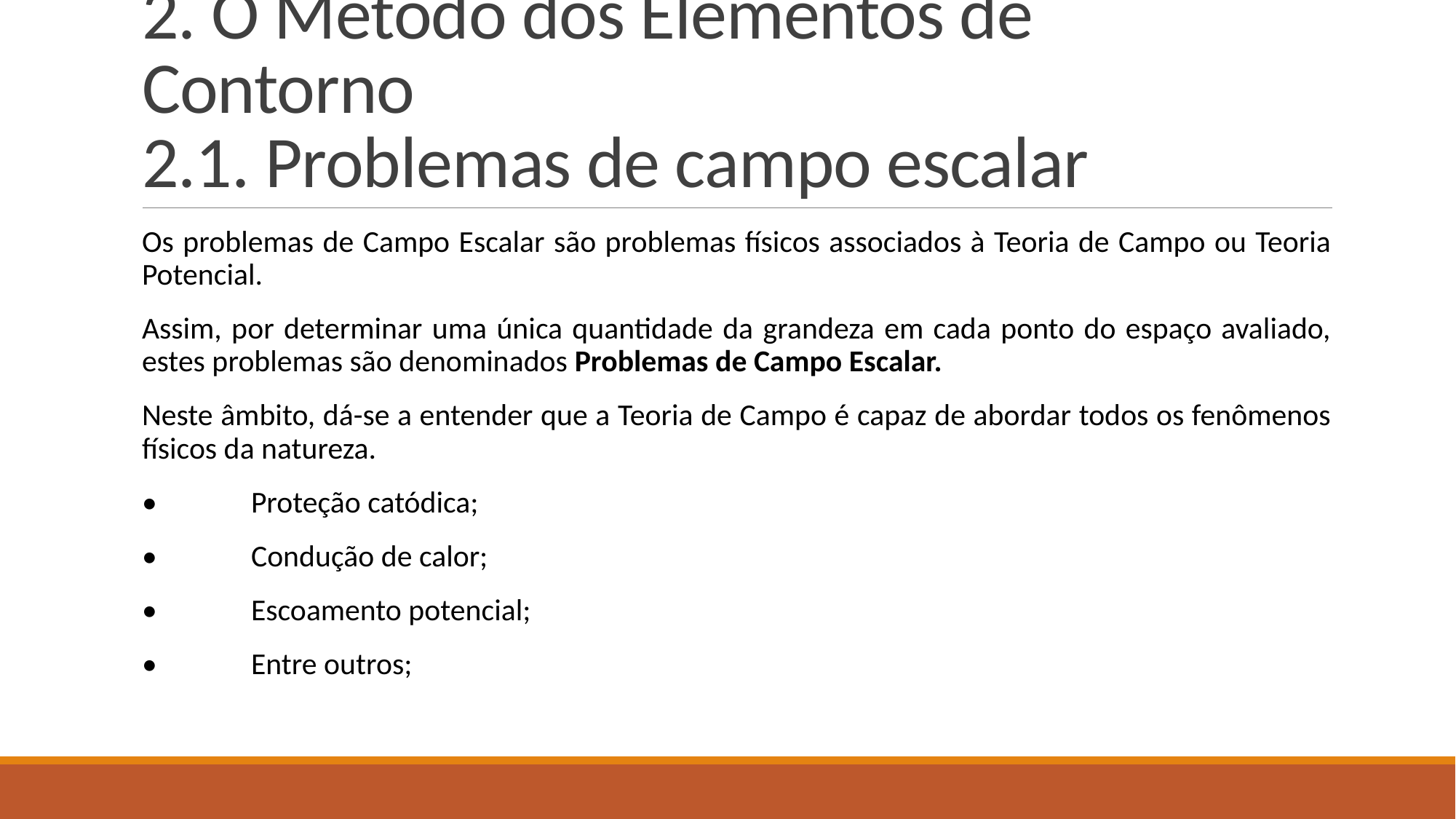

# 2. O Método dos Elementos de Contorno 2.1. Problemas de campo escalar
Os problemas de Campo Escalar são problemas físicos associados à Teoria de Campo ou Teoria Potencial.
Assim, por determinar uma única quantidade da grandeza em cada ponto do espaço avaliado, estes problemas são denominados Problemas de Campo Escalar.
Neste âmbito, dá-se a entender que a Teoria de Campo é capaz de abordar todos os fenômenos físicos da natureza.
•	Proteção catódica;
•	Condução de calor;
•	Escoamento potencial;
•	Entre outros;